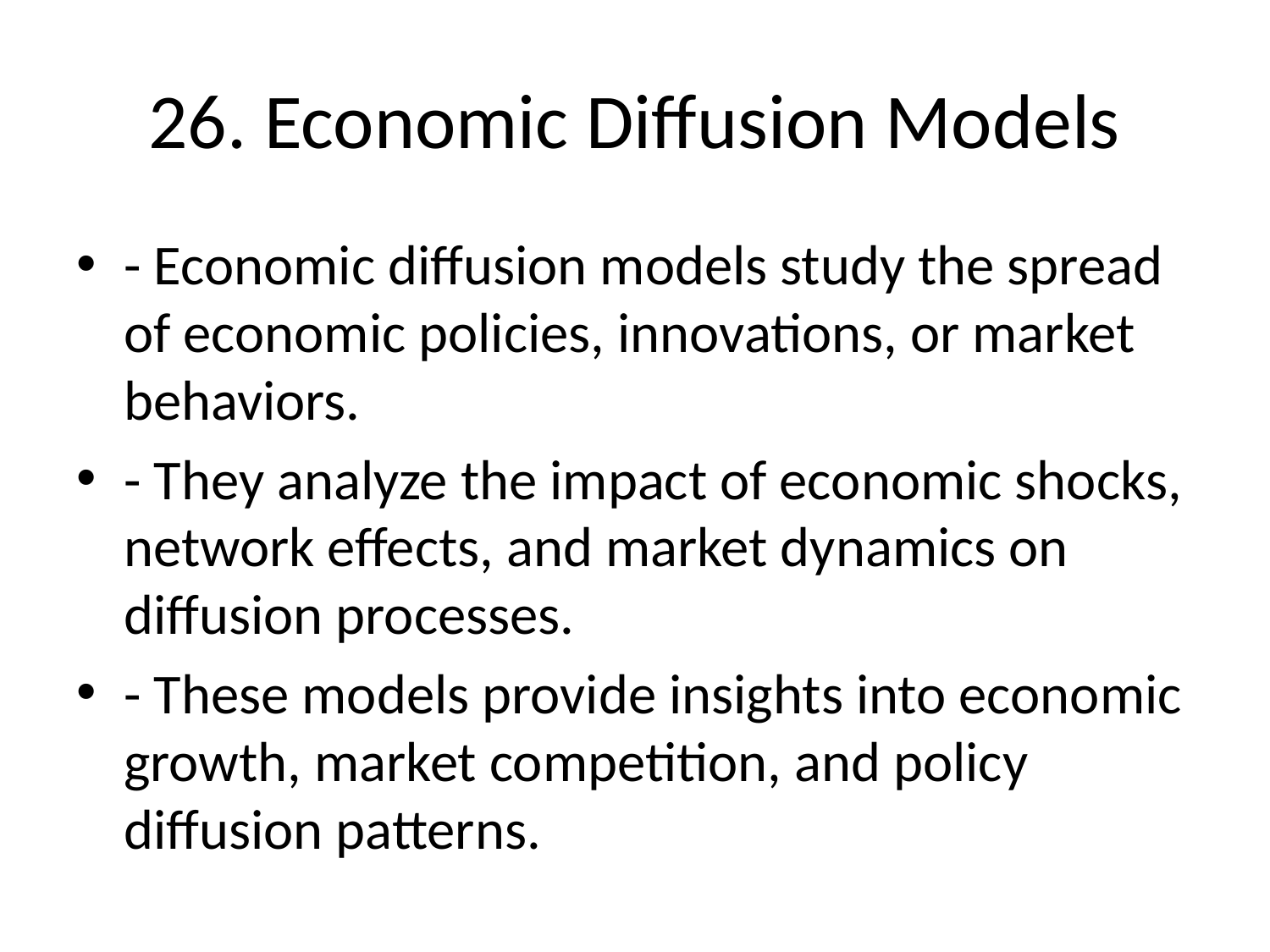

# 26. Economic Diffusion Models
- Economic diffusion models study the spread of economic policies, innovations, or market behaviors.
- They analyze the impact of economic shocks, network effects, and market dynamics on diffusion processes.
- These models provide insights into economic growth, market competition, and policy diffusion patterns.